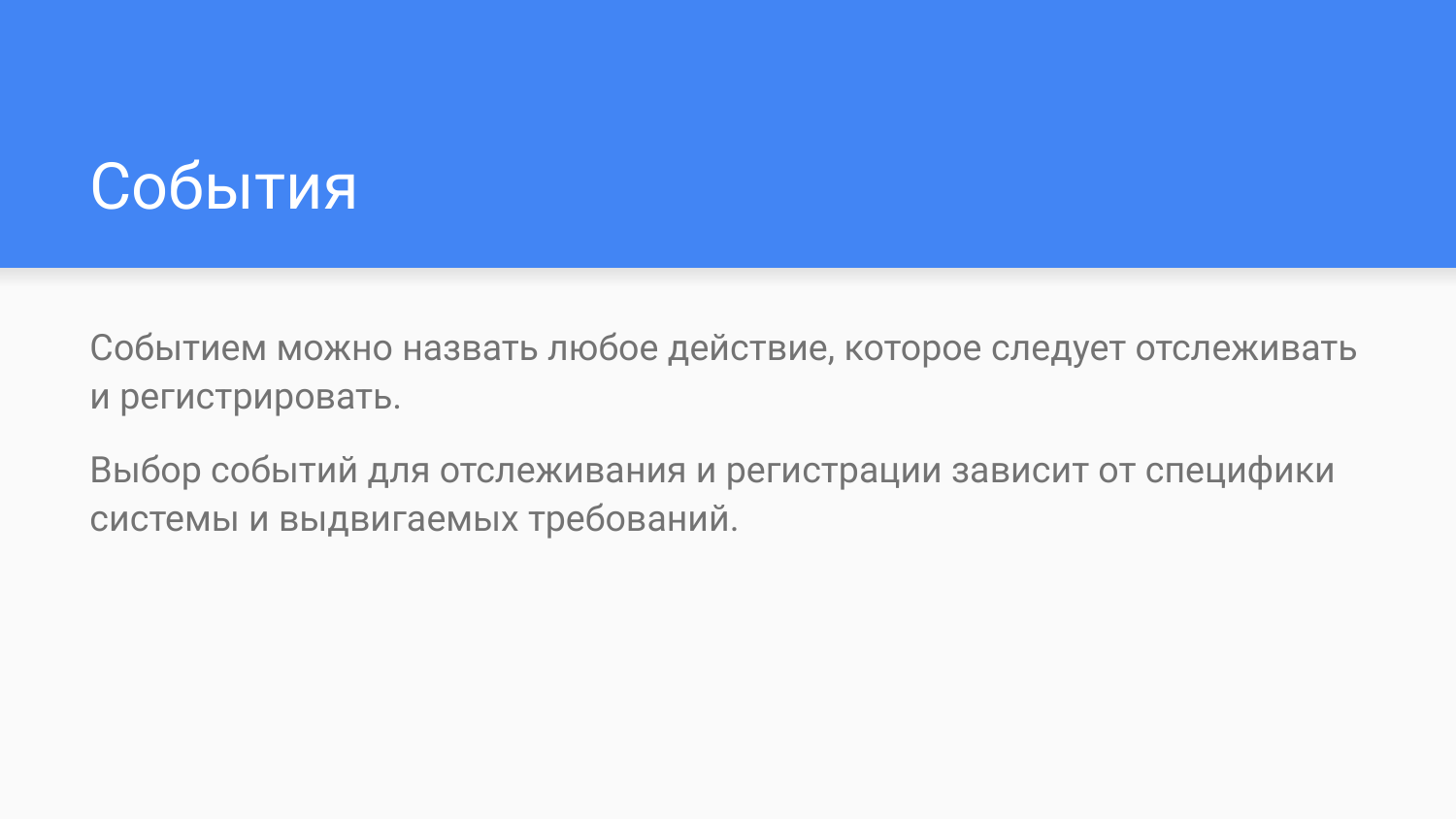

# События
Событием можно назвать любое действие, которое следует отслеживать и регистрировать.
Выбор событий для отслеживания и регистрации зависит от специфики системы и выдвигаемых требований.